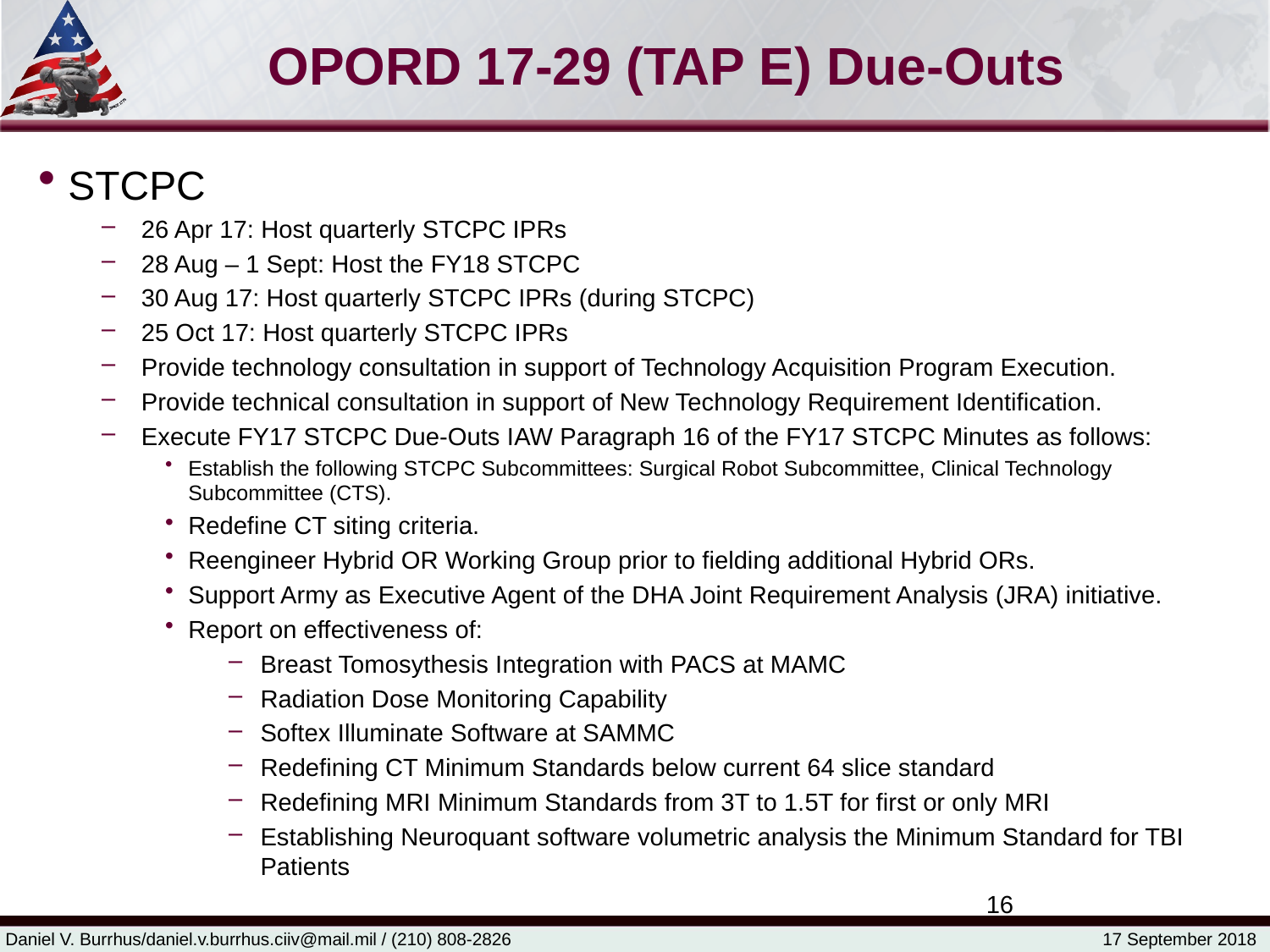

# OPORD 17-29 (TAP E) Due-Outs
STCPC
26 Apr 17: Host quarterly STCPC IPRs
28 Aug – 1 Sept: Host the FY18 STCPC
30 Aug 17: Host quarterly STCPC IPRs (during STCPC)
25 Oct 17: Host quarterly STCPC IPRs
Provide technology consultation in support of Technology Acquisition Program Execution.
Provide technical consultation in support of New Technology Requirement Identification.
Execute FY17 STCPC Due-Outs IAW Paragraph 16 of the FY17 STCPC Minutes as follows:
Establish the following STCPC Subcommittees: Surgical Robot Subcommittee, Clinical Technology Subcommittee (CTS).
Redefine CT siting criteria.
Reengineer Hybrid OR Working Group prior to fielding additional Hybrid ORs.
Support Army as Executive Agent of the DHA Joint Requirement Analysis (JRA) initiative.
Report on effectiveness of:
Breast Tomosythesis Integration with PACS at MAMC
Radiation Dose Monitoring Capability
Softex Illuminate Software at SAMMC
Redefining CT Minimum Standards below current 64 slice standard
Redefining MRI Minimum Standards from 3T to 1.5T for first or only MRI
Establishing Neuroquant software volumetric analysis the Minimum Standard for TBI Patients

16